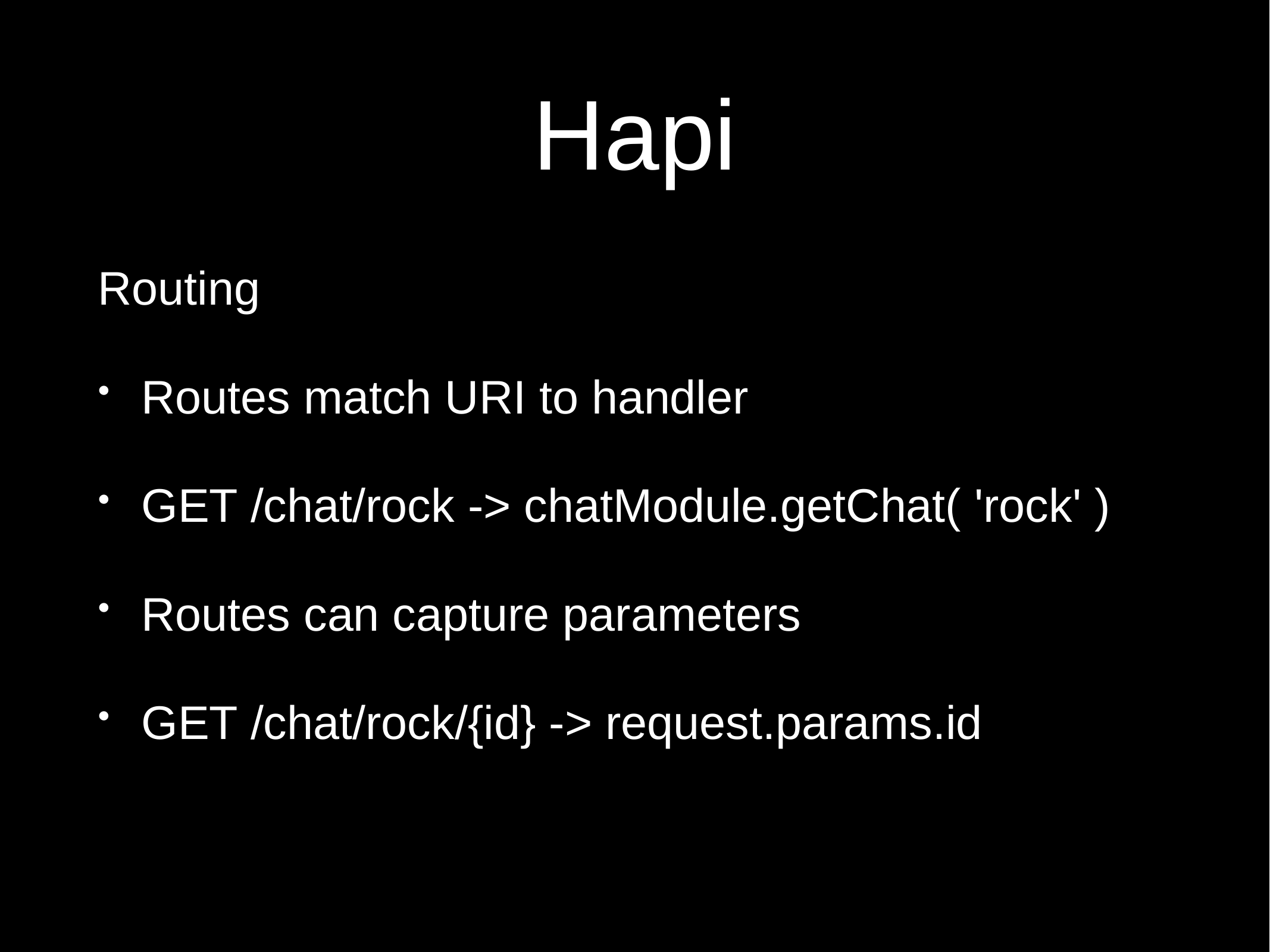

# Hapi
Routing
Routes match URI to handler
GET /chat/rock -> chatModule.getChat( 'rock' )
Routes can capture parameters
GET /chat/rock/{id} -> request.params.id